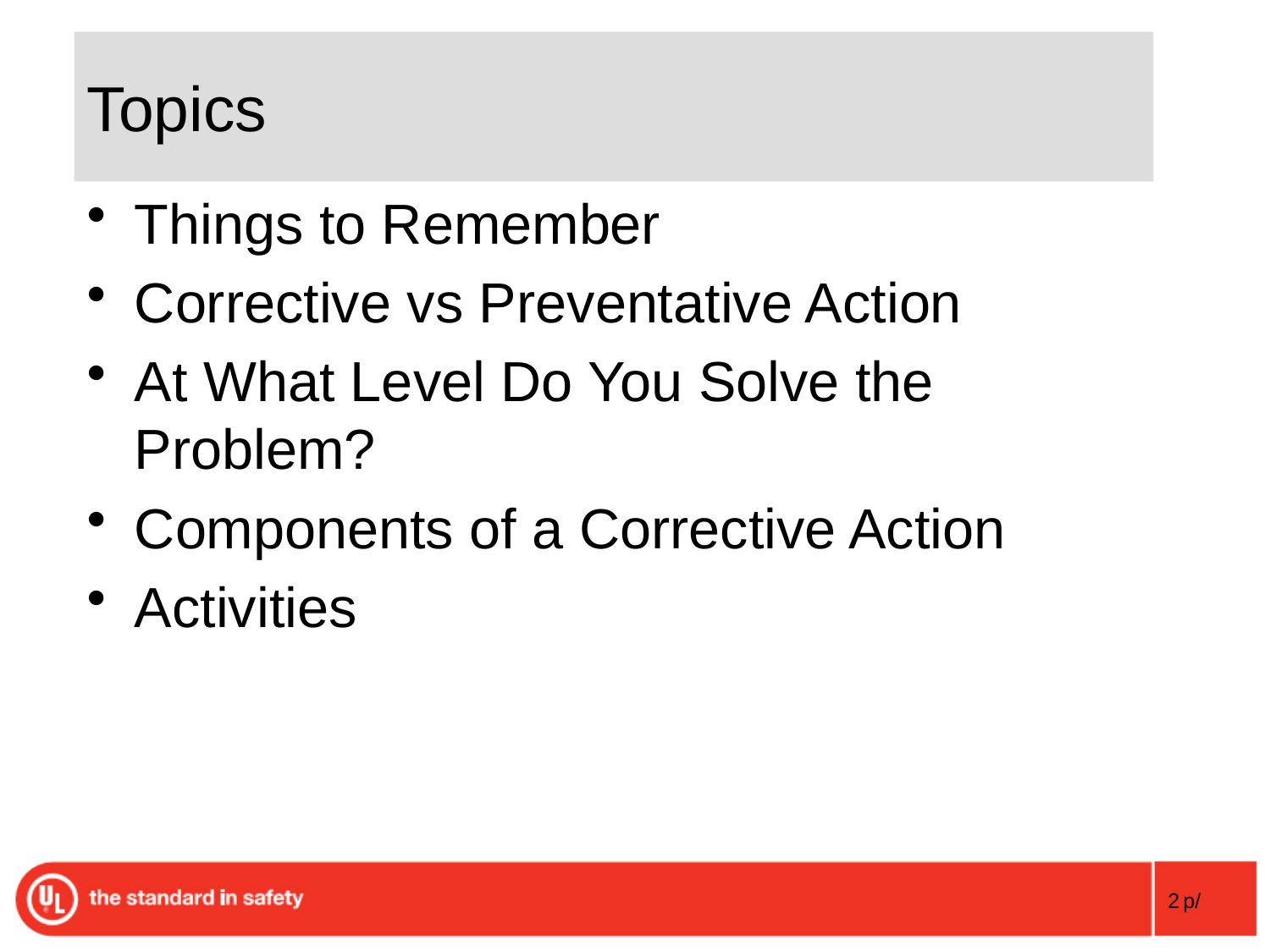

# Topics
Things to Remember
Corrective vs Preventative Action
At What Level Do You Solve the Problem?
Components of a Corrective Action
Activities